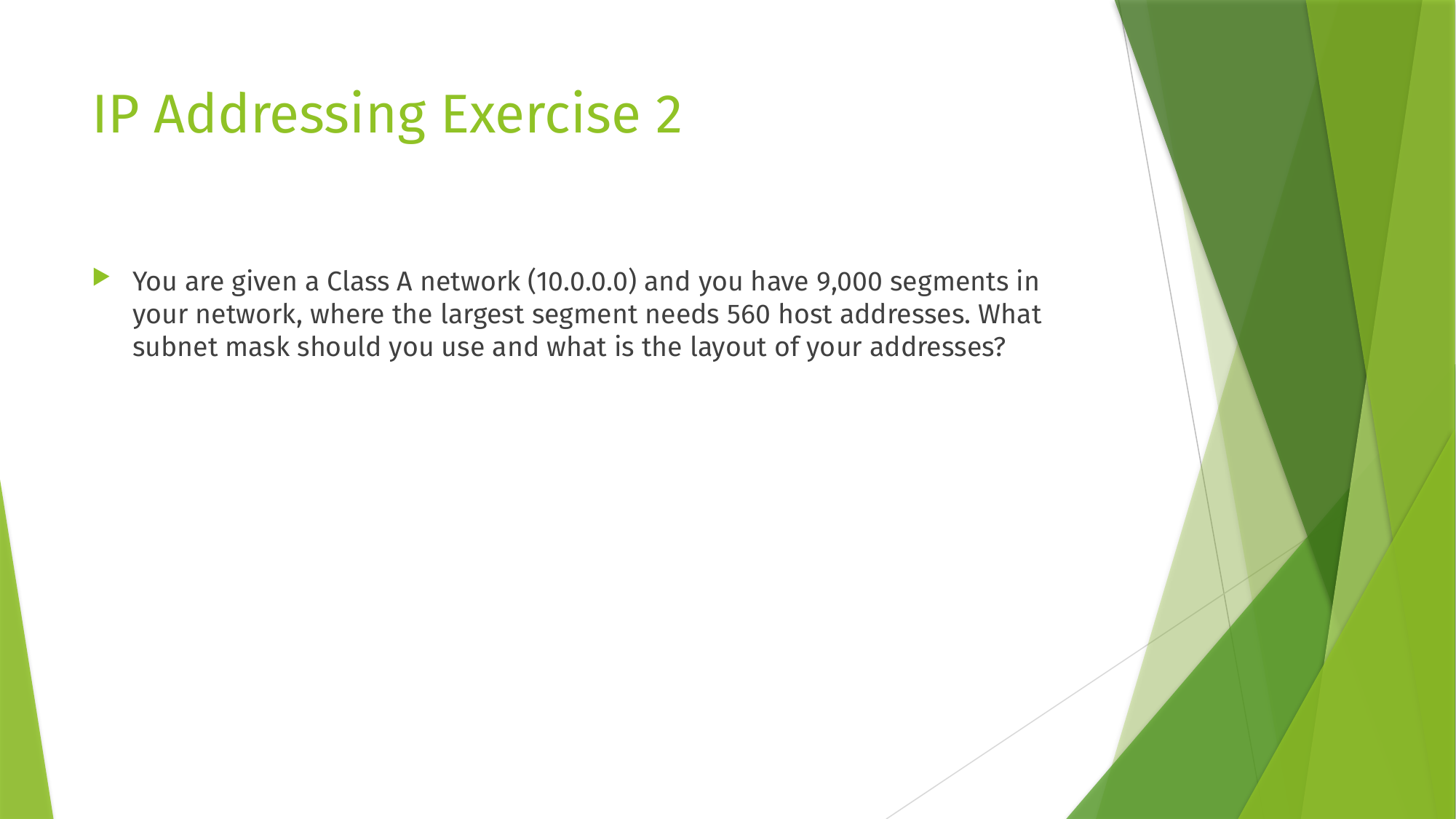

# IP Addressing Exercise 2
You are given a Class A network (10.0.0.0) and you have 9,000 segments in your network, where the largest segment needs 560 host addresses. What subnet mask should you use and what is the layout of your addresses?